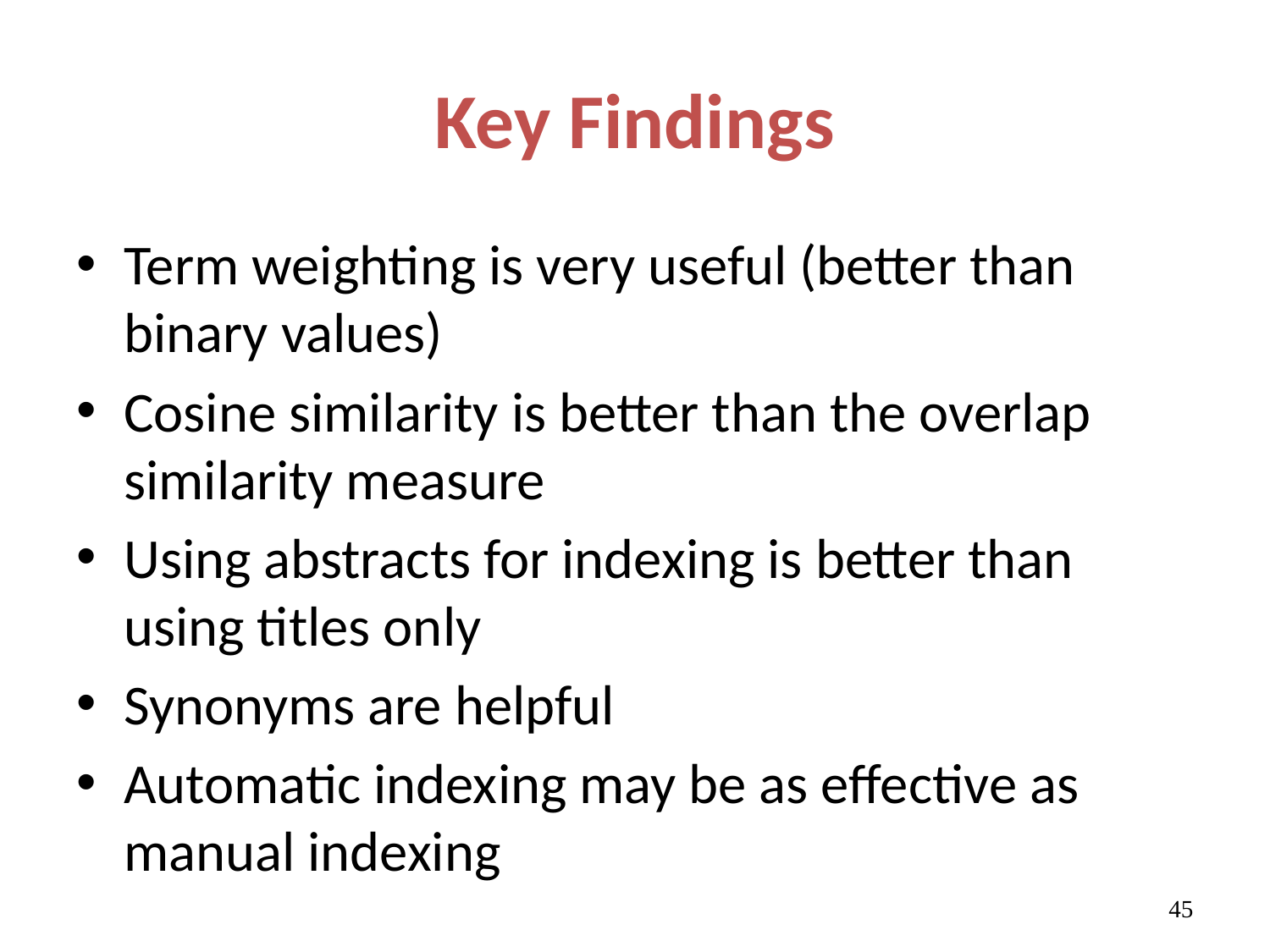

# Key Findings
Term weighting is very useful (better than binary values)
Cosine similarity is better than the overlap similarity measure
Using abstracts for indexing is better than using titles only
Synonyms are helpful
Automatic indexing may be as effective as manual indexing
45